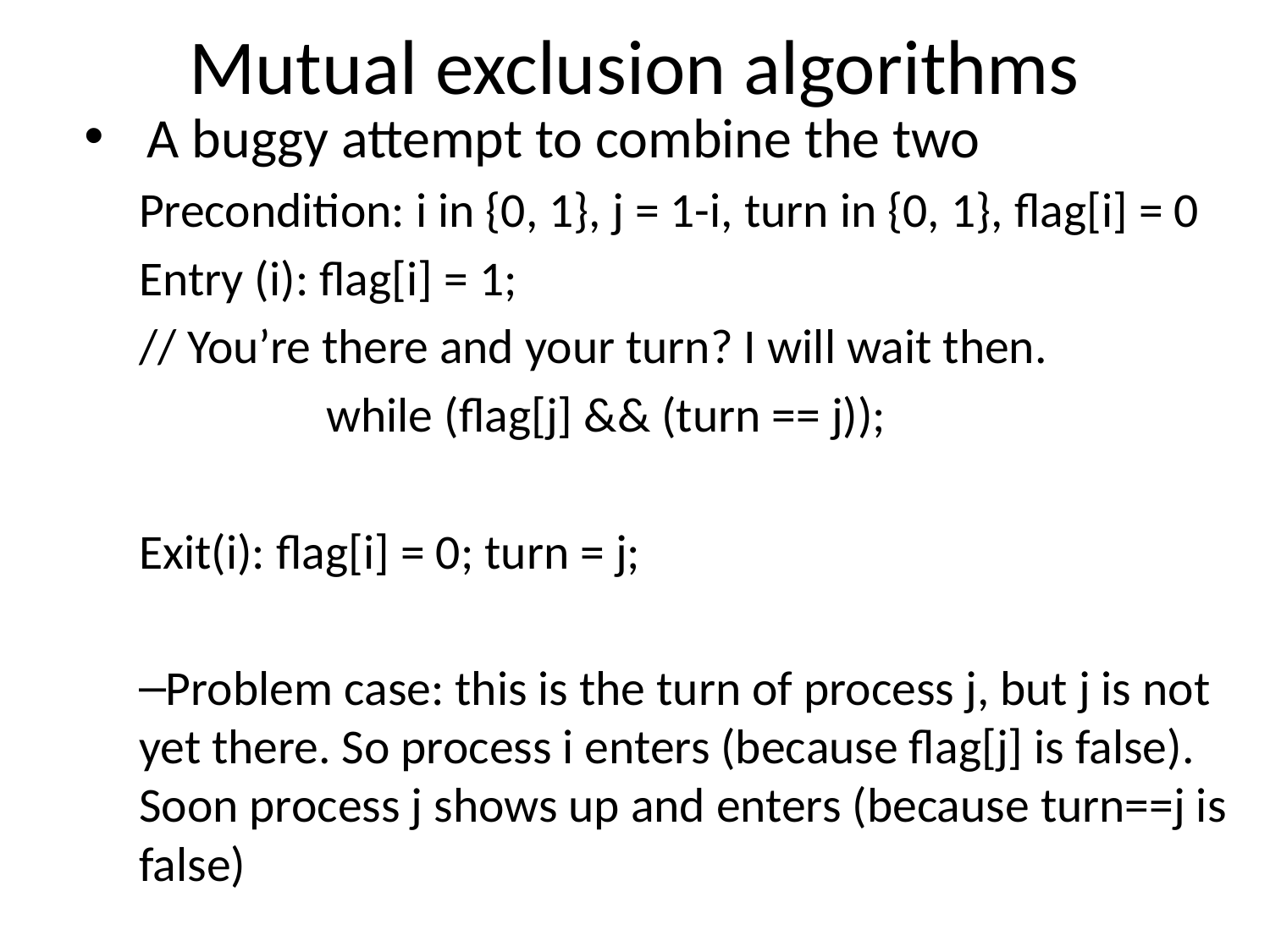

# Mutual exclusion algorithms
A buggy attempt to combine the two
Precondition: i in {0, 1}, j = 1-i, turn in {0, 1}, flag[i] = 0
Entry (i): flag[i] = 1;
		// You’re there and your turn? I will wait then.
                 while (flag[j] && (turn == j));

Exit(i): flag[i] = 0; turn = j;

Problem case: this is the turn of process j, but j is not yet there. So process i enters (because flag[j] is false). Soon process j shows up and enters (because turn==j is false)